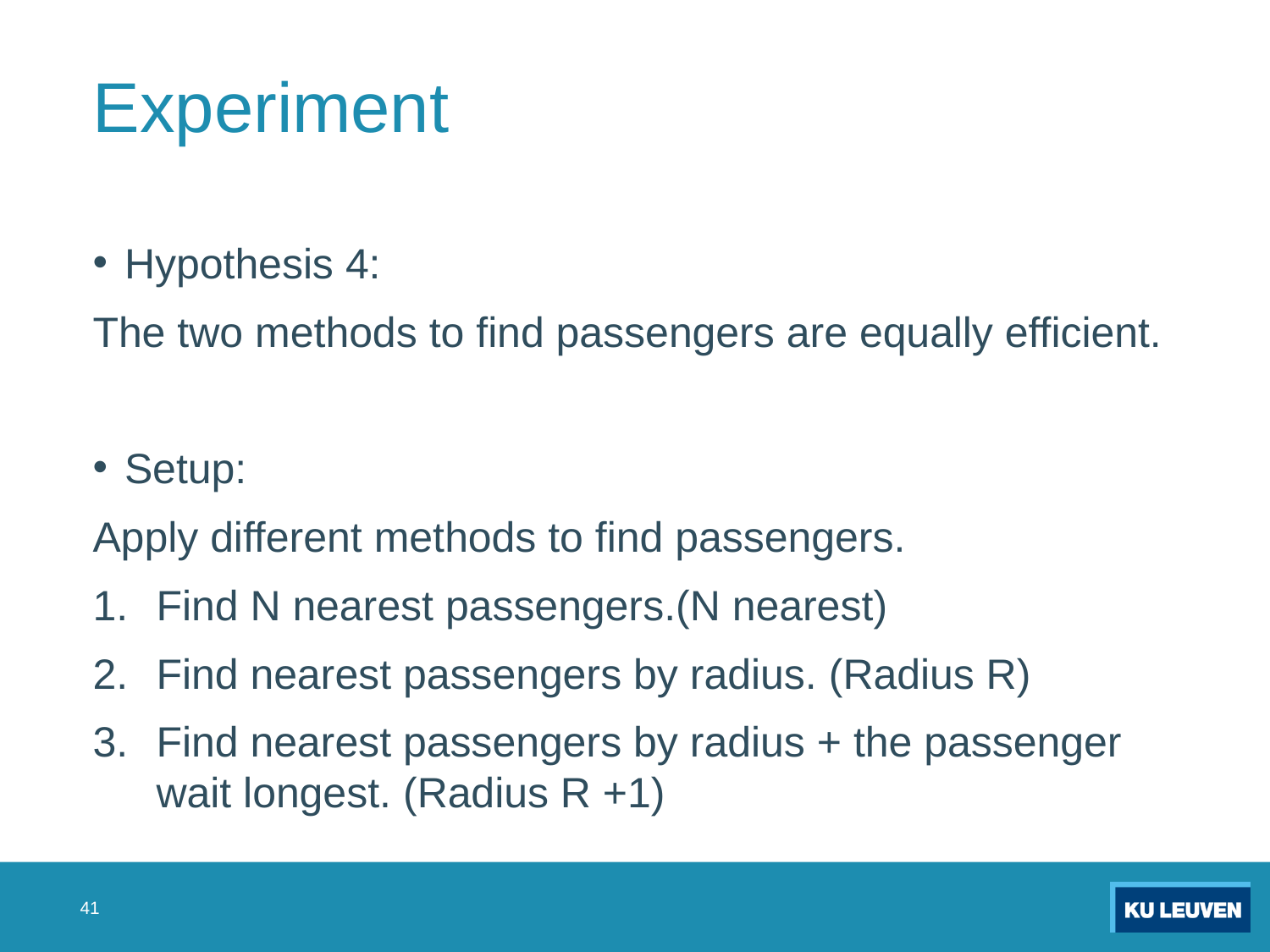

# Experiment
Hypothesis 4:
The two methods to find passengers are equally efficient.

Setup:
Apply different methods to find passengers.
Find N nearest passengers.(N nearest)
Find nearest passengers by radius. (Radius R)
Find nearest passengers by radius + the passenger wait longest. (Radius R +1)

41